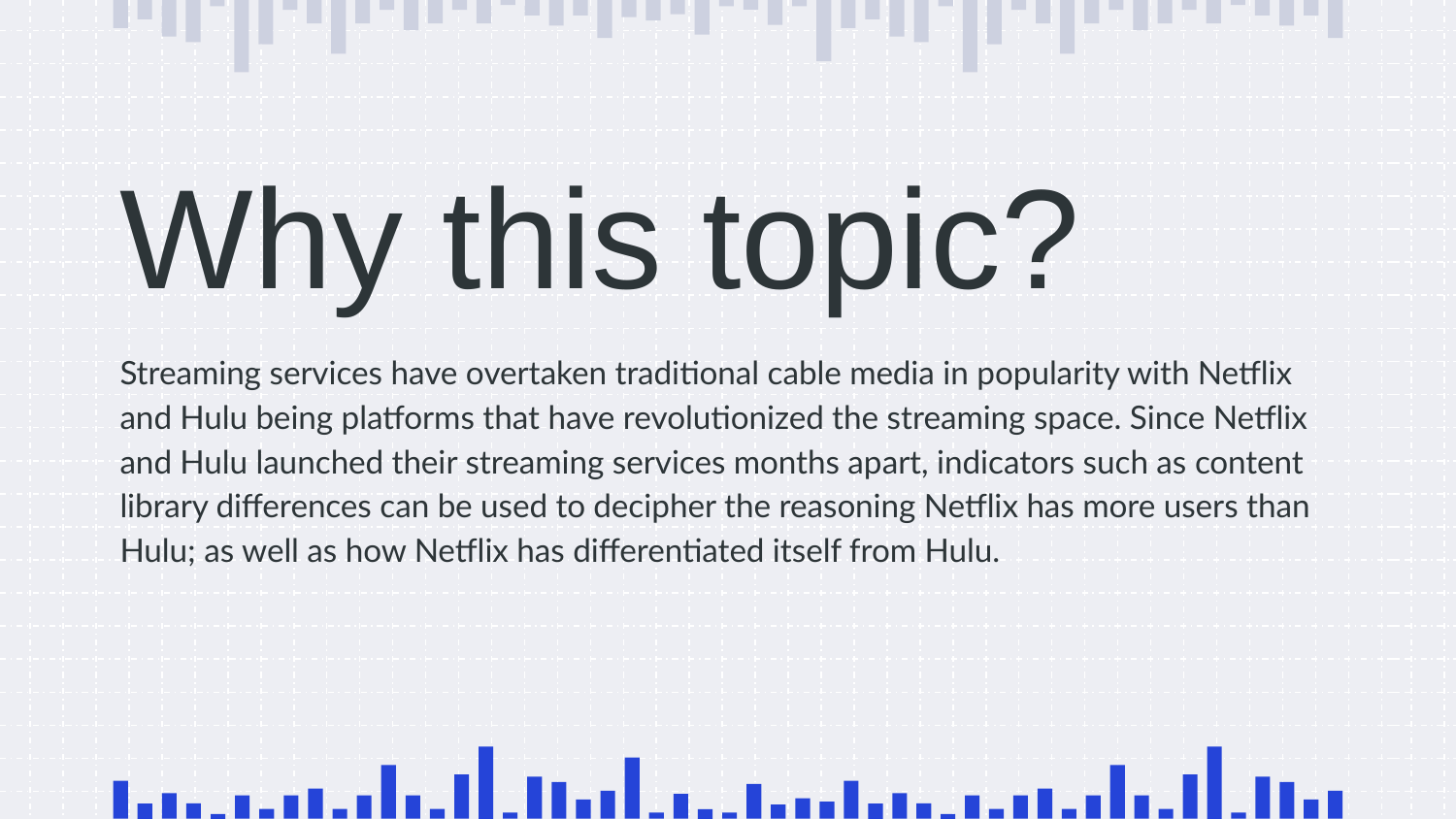

# Why this topic?
Streaming services have overtaken traditional cable media in popularity with Netflix and Hulu being platforms that have revolutionized the streaming space. Since Netflix and Hulu launched their streaming services months apart, indicators such as content library differences can be used to decipher the reasoning Netflix has more users than Hulu; as well as how Netflix has differentiated itself from Hulu.